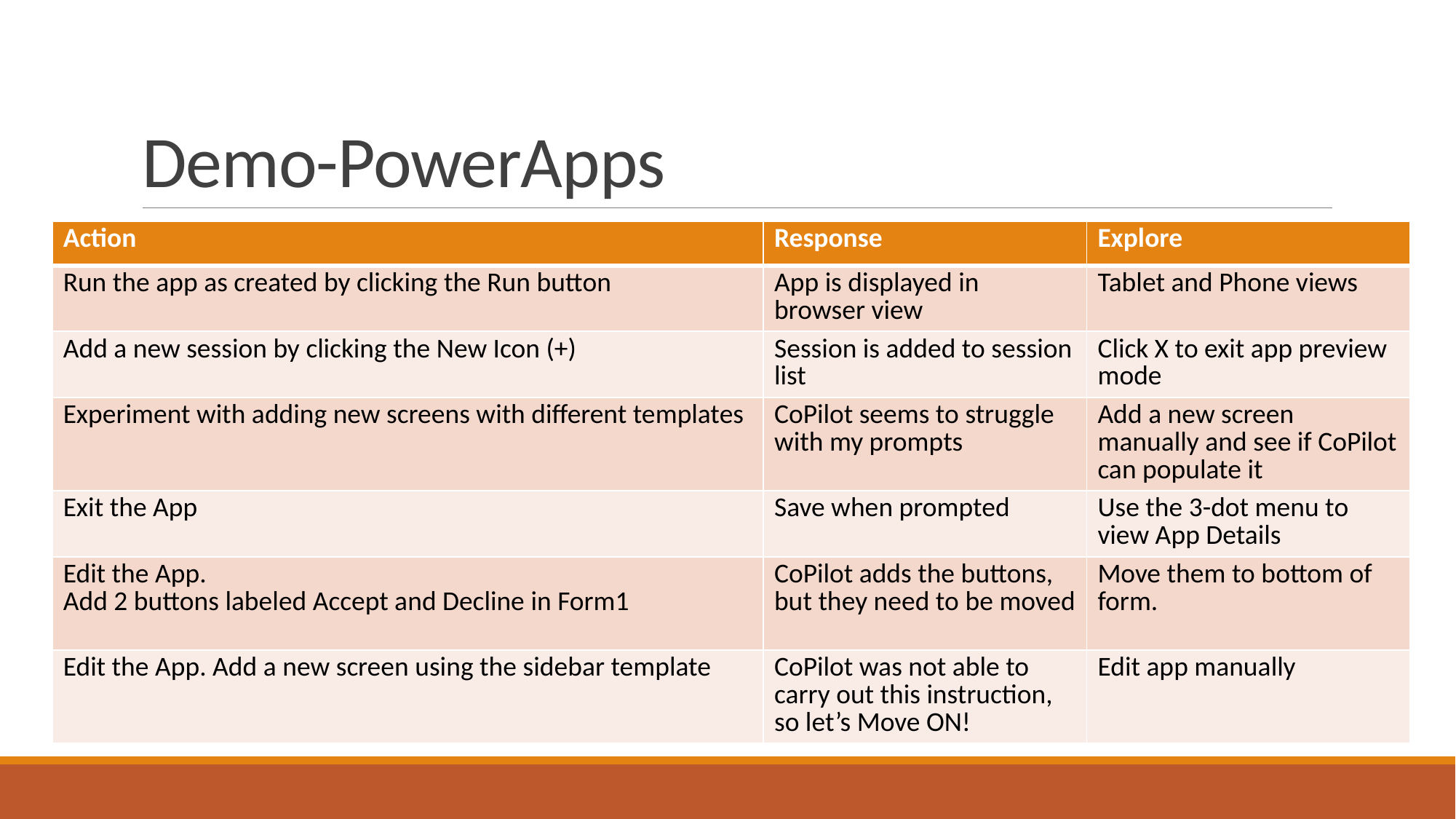

# Demo-PowerApps
| Action | Response | Explore |
| --- | --- | --- |
| Run the app as created by clicking the Run button | App is displayed in browser view | Tablet and Phone views |
| Add a new session by clicking the New Icon (+) | Session is added to session list | Click X to exit app preview mode |
| Experiment with adding new screens with different templates | CoPilot seems to struggle with my prompts | Add a new screen manually and see if CoPilot can populate it |
| Exit the App | Save when prompted | Use the 3-dot menu to view App Details |
| Edit the App. Add 2 buttons labeled Accept and Decline in Form1 | CoPilot adds the buttons, but they need to be moved | Move them to bottom of form. |
| Edit the App. Add a new screen using the sidebar template | CoPilot was not able to carry out this instruction, so let’s Move ON! | Edit app manually |